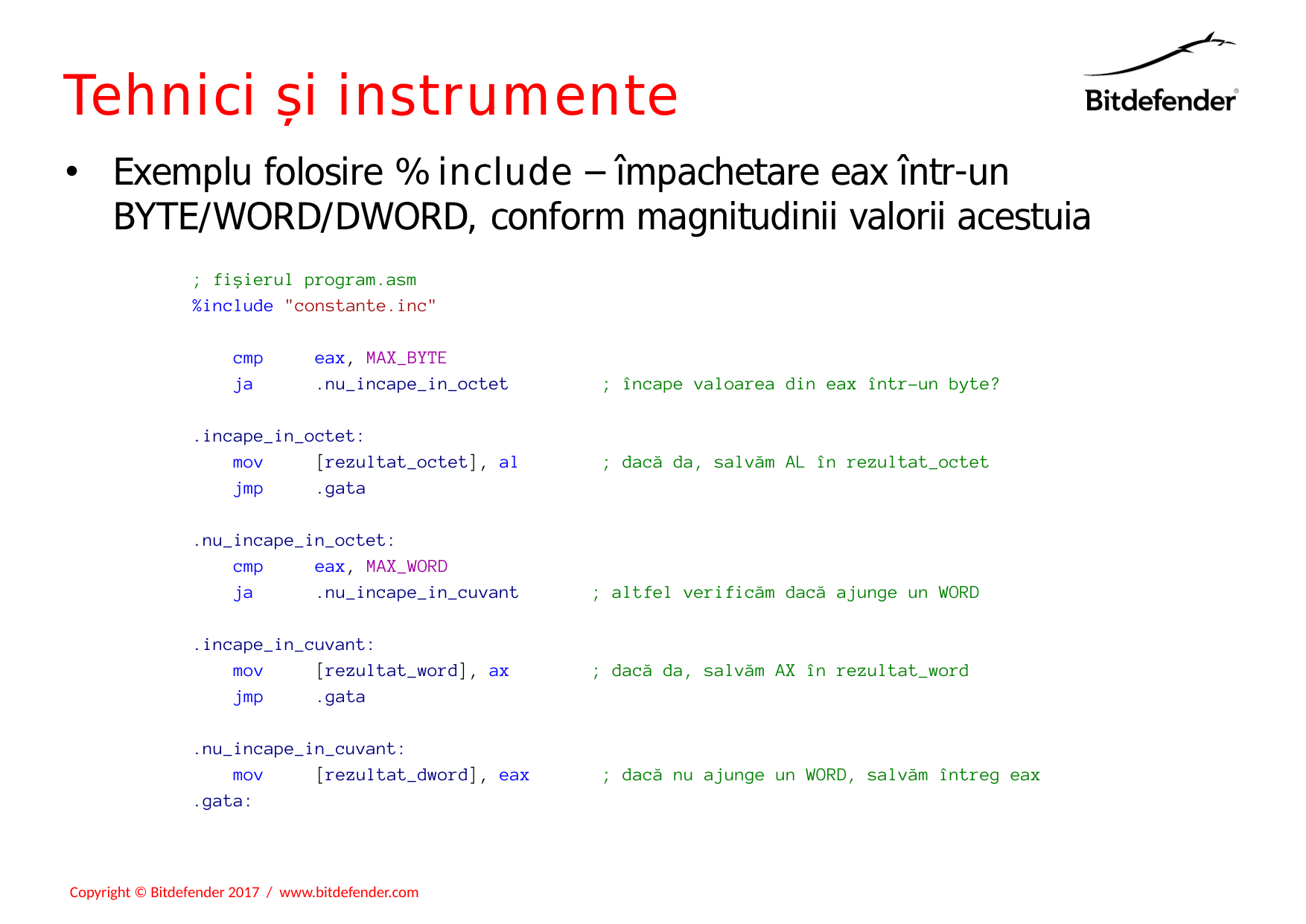

# Tehnici și instrumente
Exemplu folosire %include – împachetare eax într-un BYTE/WORD/DWORD, conform magnitudinii valorii acestuia

; fișierul program.asm
%include "constante.inc"

    cmp     eax, MAX_BYTE
    ja      .nu_incape_in_octet         ; încape valoarea din eax într-un byte?

.incape_in_octet:
    mov     [rezultat_octet], al        ; dacă da, salvăm AL în rezultat_octet
    jmp     .gata

.nu_incape_in_octet:
    cmp     eax, MAX_WORD
    ja      .nu_incape_in_cuvant       ; altfel verificăm dacă ajunge un WORD

.incape_in_cuvant:
    mov     [rezultat_word], ax        ; dacă da, salvăm AX în rezultat_word
    jmp     .gata

.nu_incape_in_cuvant:
    mov     [rezultat_dword], eax       ; dacă nu ajunge un WORD, salvăm întreg eax
.gata: